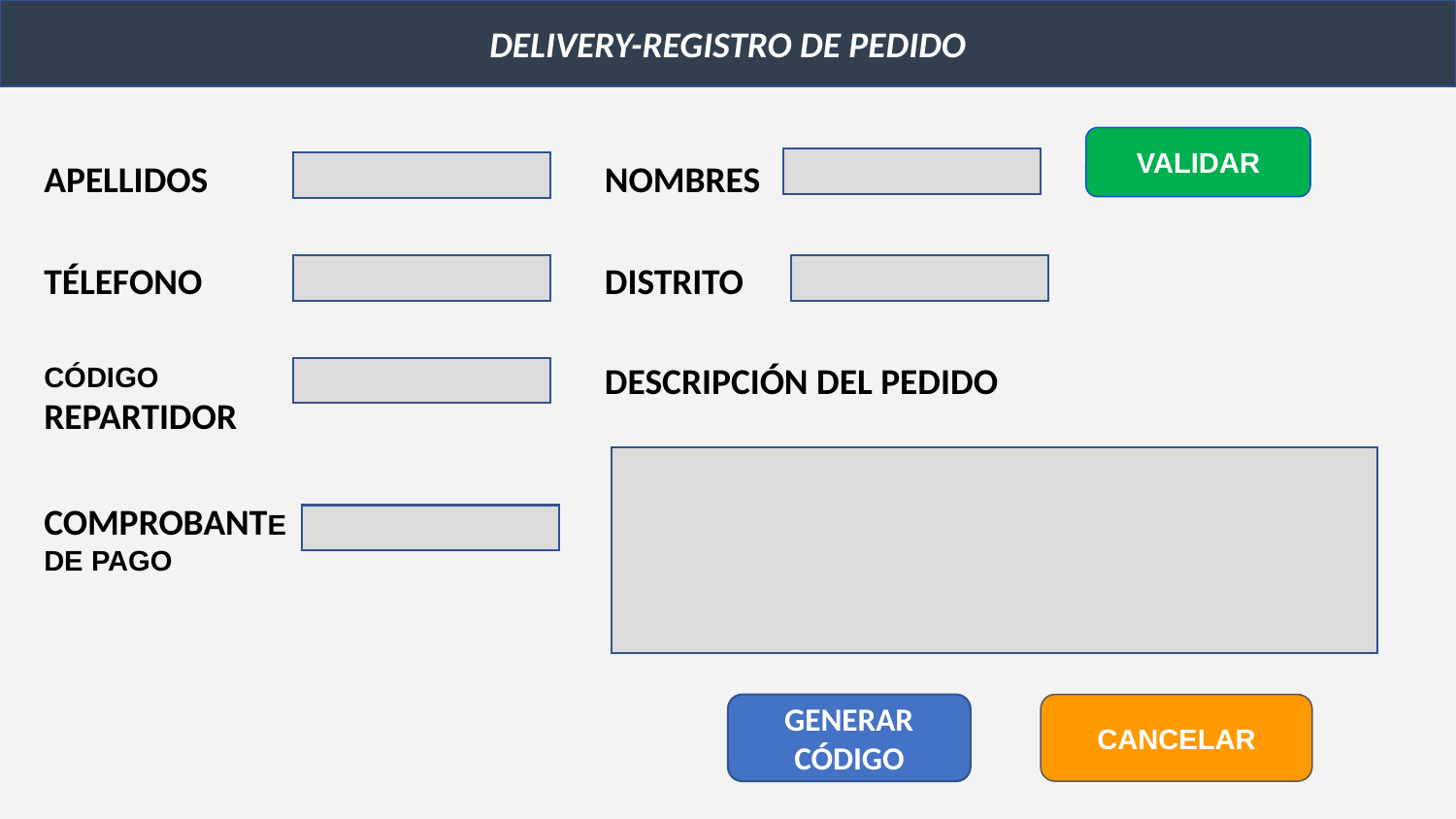

DELIVERY-REGISTRO DE PEDIDO
VALIDAR
APELLIDOS
NOMBRES

TÉLEFONO
DISTRITO

DESCRIPCIÓN DEL PEDIDO
CÓDIGO REPARTIDOR

COMPROBANTE DE PAGO

GENERAR CÓDIGO
CANCELAR